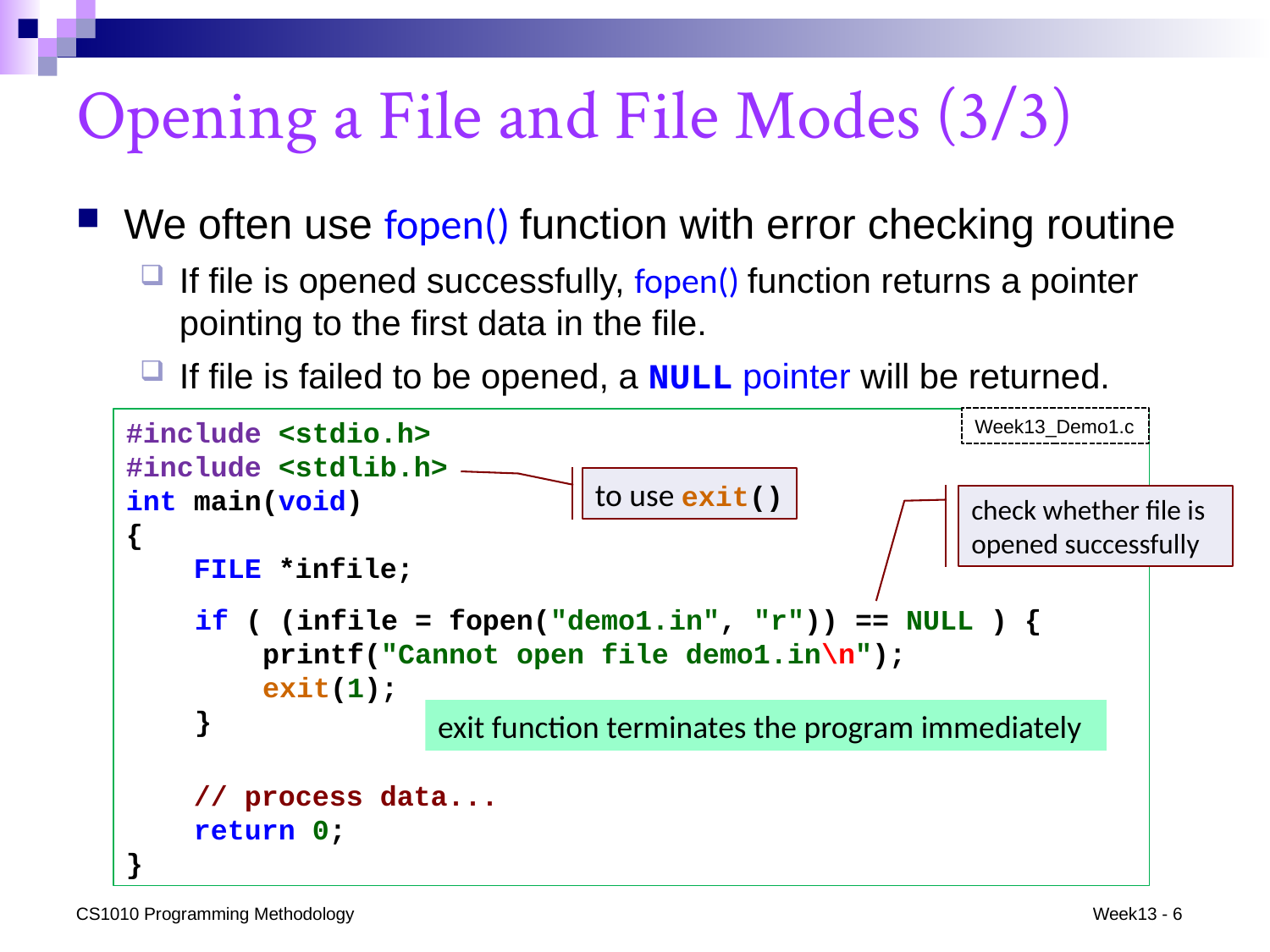

# Opening a File and File Modes (3/3)
We often use fopen() function with error checking routine
If file is opened successfully, fopen() function returns a pointer pointing to the first data in the file.
If file is failed to be opened, a NULL pointer will be returned.
Week13_Demo1.c
#include <stdio.h>
#include <stdlib.h>
int main(void)
{
    FILE *infile;

    // process data...
    return 0;
}
to use exit()
check whether file is opened successfully
 if ( (infile = fopen("demo1.in", "r")) == NULL ) {
     printf("Cannot open file demo1.in\n");
     exit(1);
 }
exit function terminates the program immediately
CS1010 Programming Methodology
Week13 - 6